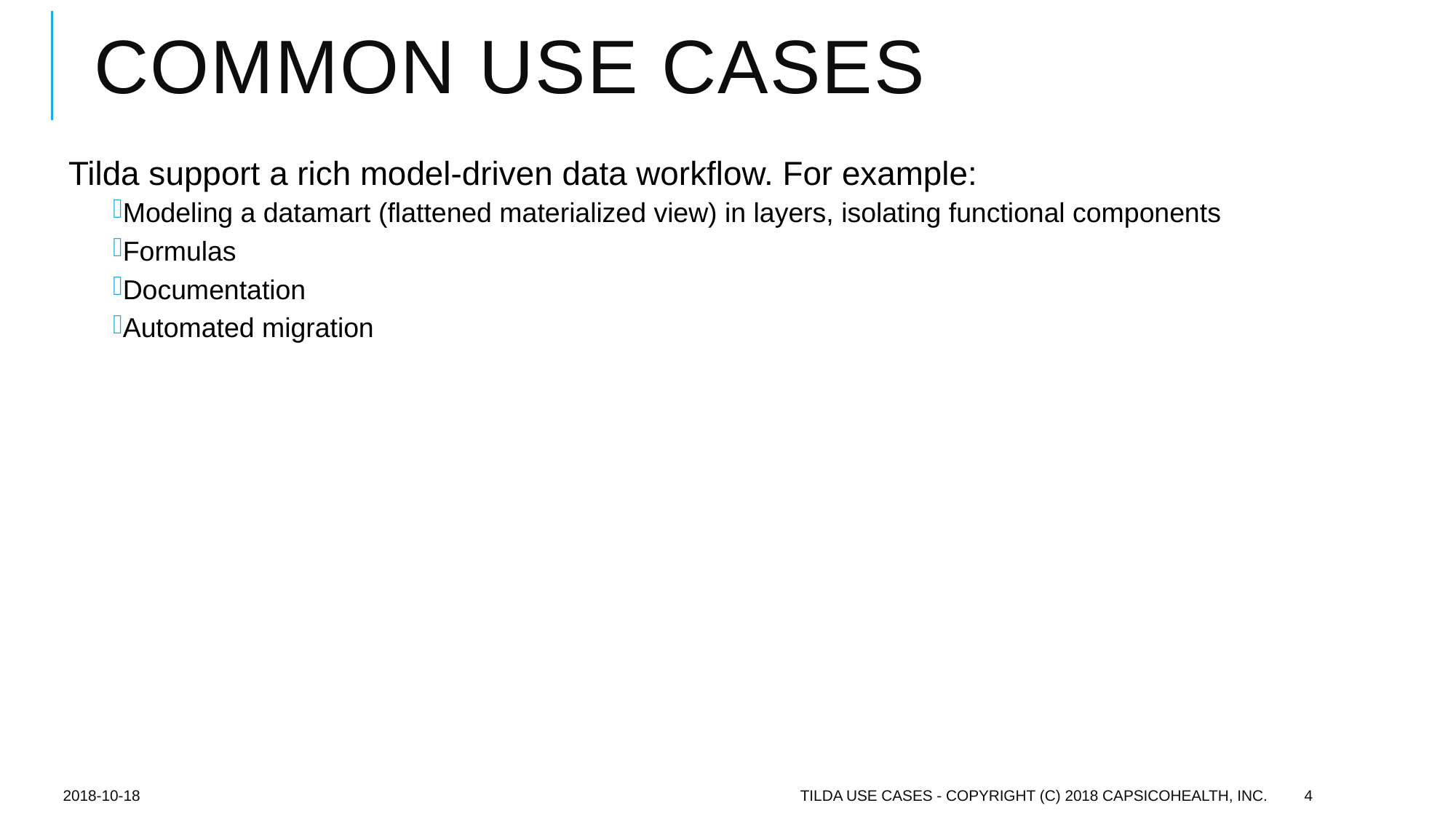

# Common Use Cases
Tilda support a rich model-driven data workflow. For example:
Modeling a datamart (flattened materialized view) in layers, isolating functional components
Formulas
Documentation
Automated migration
2018-10-18
Tilda USE CASES - Copyright (c) 2018 CapsicoHealth, Inc.
4